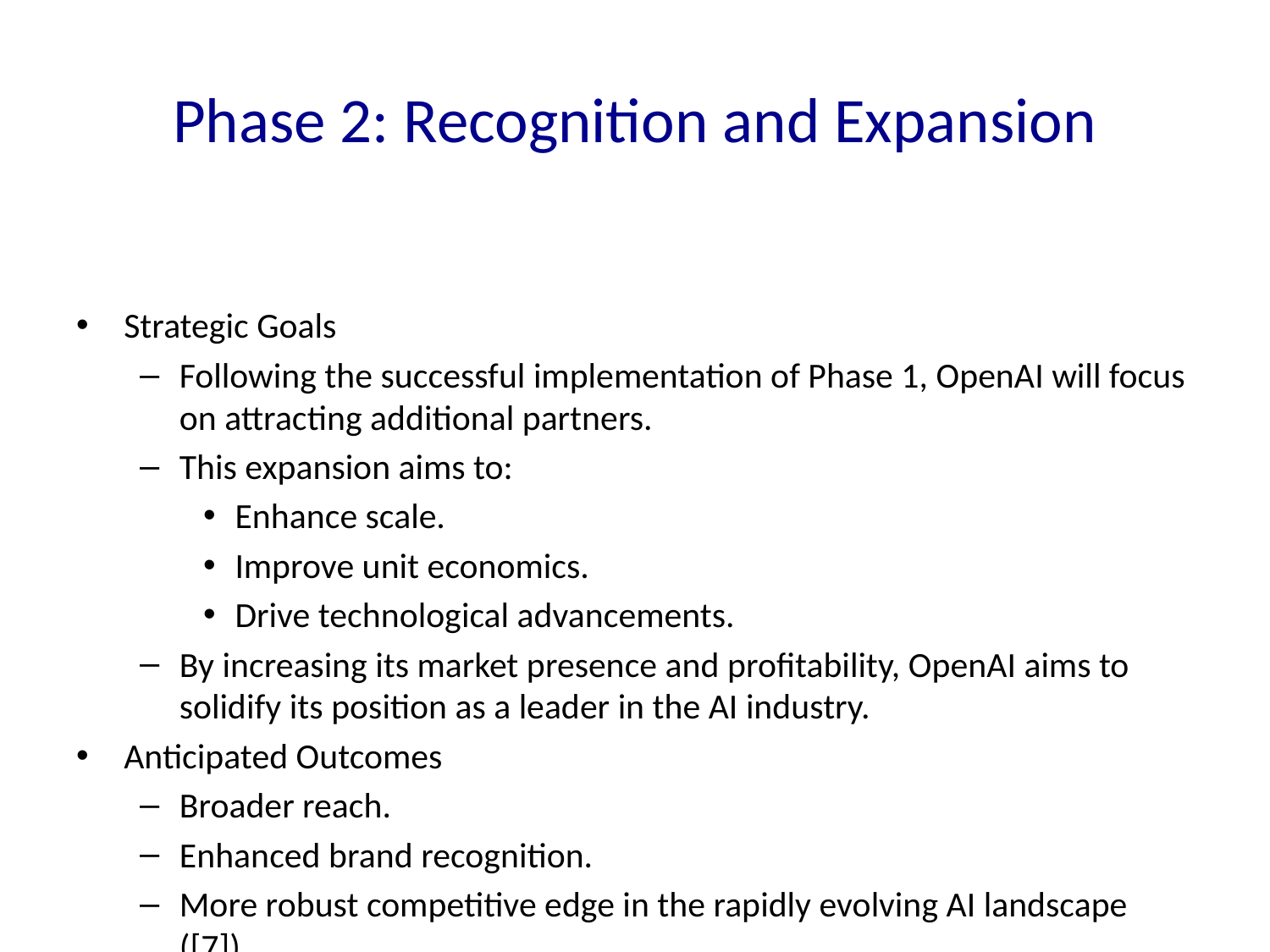

# Phase 2: Recognition and Expansion

Strategic Goals
Following the successful implementation of Phase 1, OpenAI will focus on attracting additional partners.
This expansion aims to:
Enhance scale.
Improve unit economics.
Drive technological advancements.
By increasing its market presence and profitability, OpenAI aims to solidify its position as a leader in the AI industry.
Anticipated Outcomes
Broader reach.
Enhanced brand recognition.
More robust competitive edge in the rapidly evolving AI landscape ([7]).